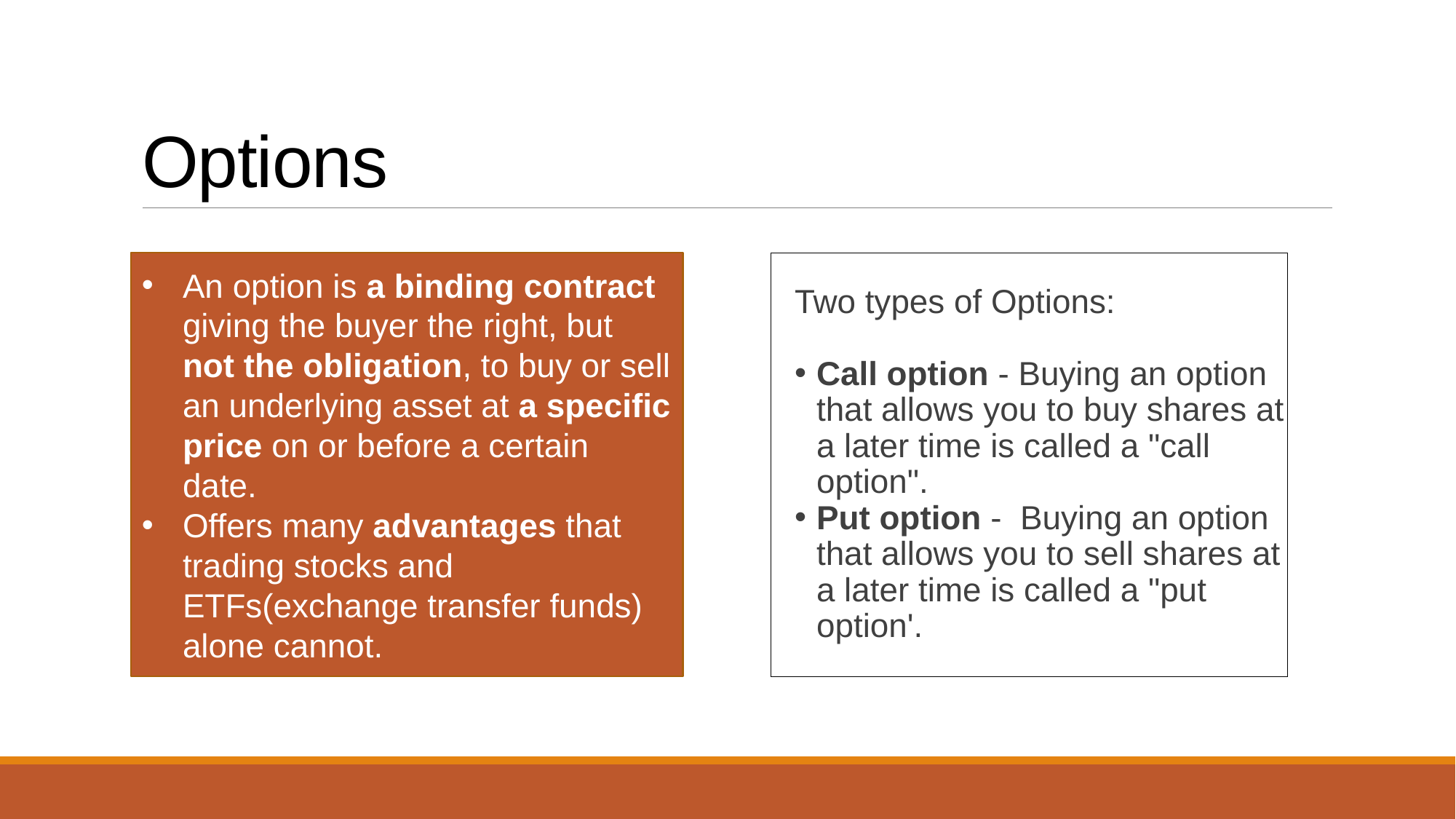

# Options
An option is a binding contract giving the buyer the right, but not the obligation, to buy or sell an underlying asset at a specific price on or before a certain date.
Offers many advantages that trading stocks and ETFs(exchange transfer funds) alone cannot.
Two types of Options:

Call option - Buying an option that allows you to buy shares at a later time is called a "call option".
Put option -  Buying an option that allows you to sell shares at a later time is called a "put option'.